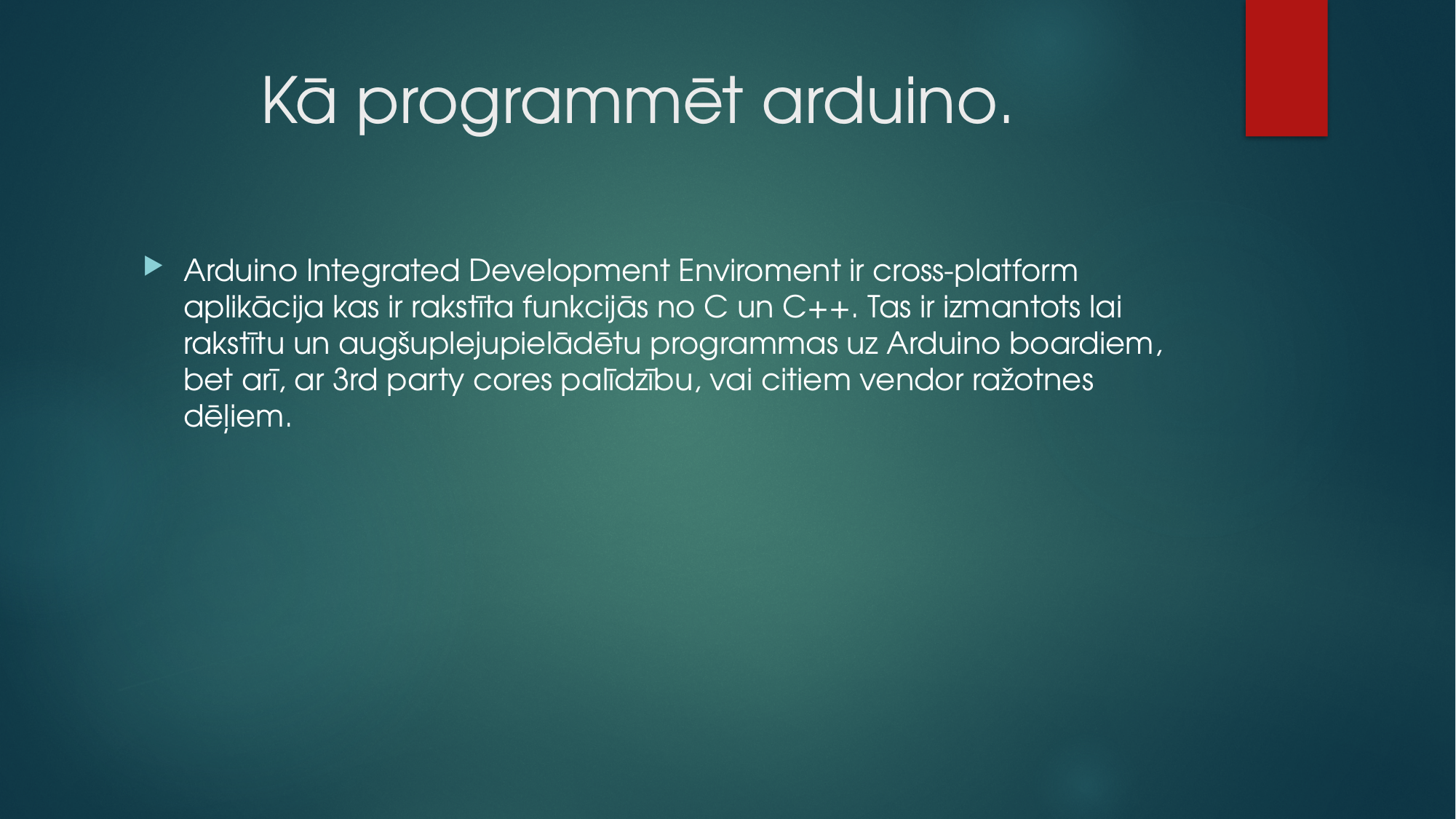

# Kā programmēt arduino.
Arduino Integrated Development Enviroment ir cross-platform aplikācija kas ir rakstīta funkcijās no C un C++. Tas ir izmantots lai rakstītu un augšuplejupielādētu programmas uz Arduino boardiem, bet arī, ar 3rd party cores palīdzību, vai citiem vendor ražotnes dēļiem.